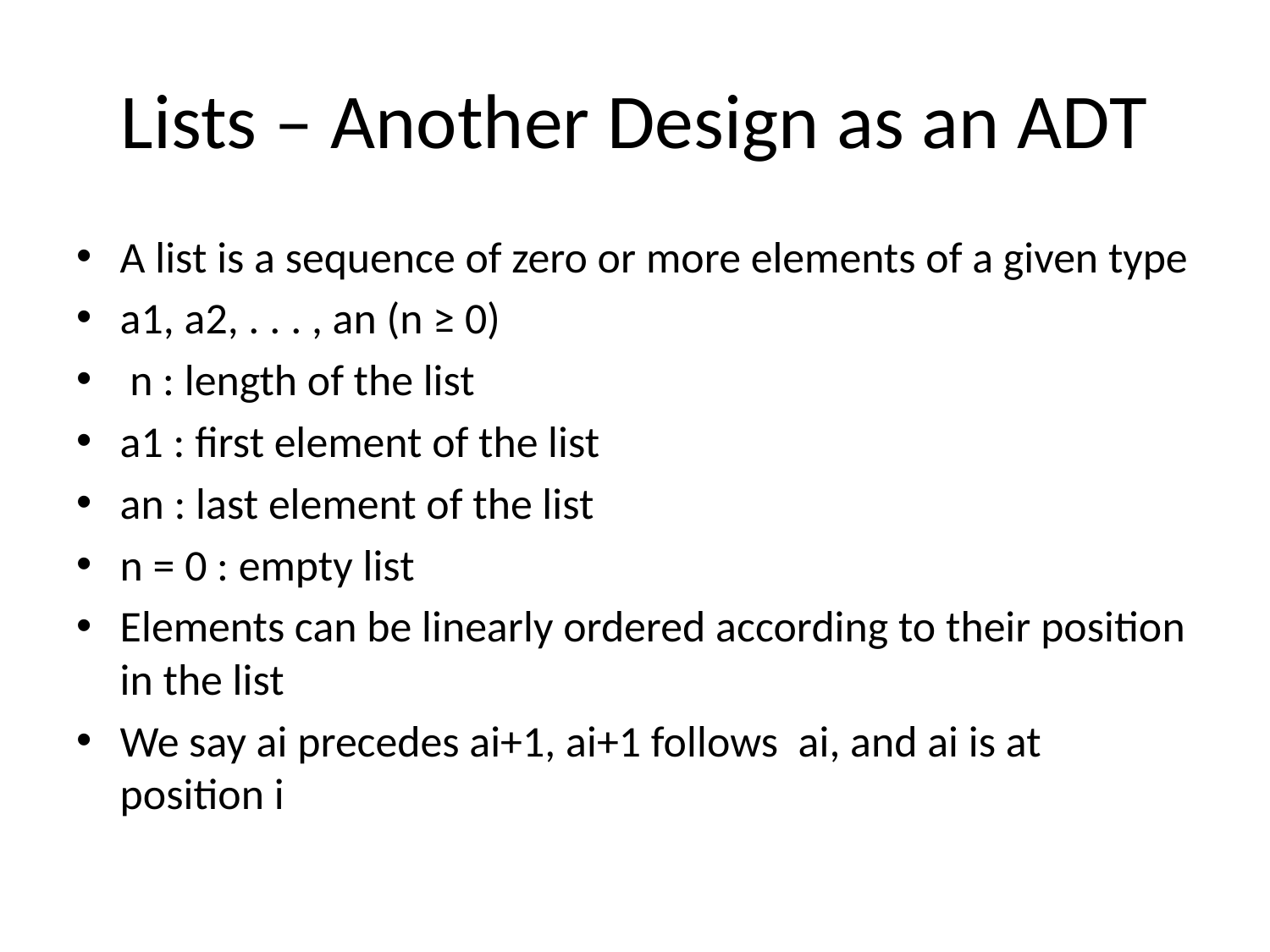

# Lists – Another Design as an ADT
A list is a sequence of zero or more elements of a given type
a1, a2, . . . , an (n ≥ 0)
 n : length of the list
a1 : first element of the list
an : last element of the list
n = 0 : empty list
Elements can be linearly ordered according to their position in the list
We say ai precedes ai+1, ai+1 follows  ai, and ai is at position i